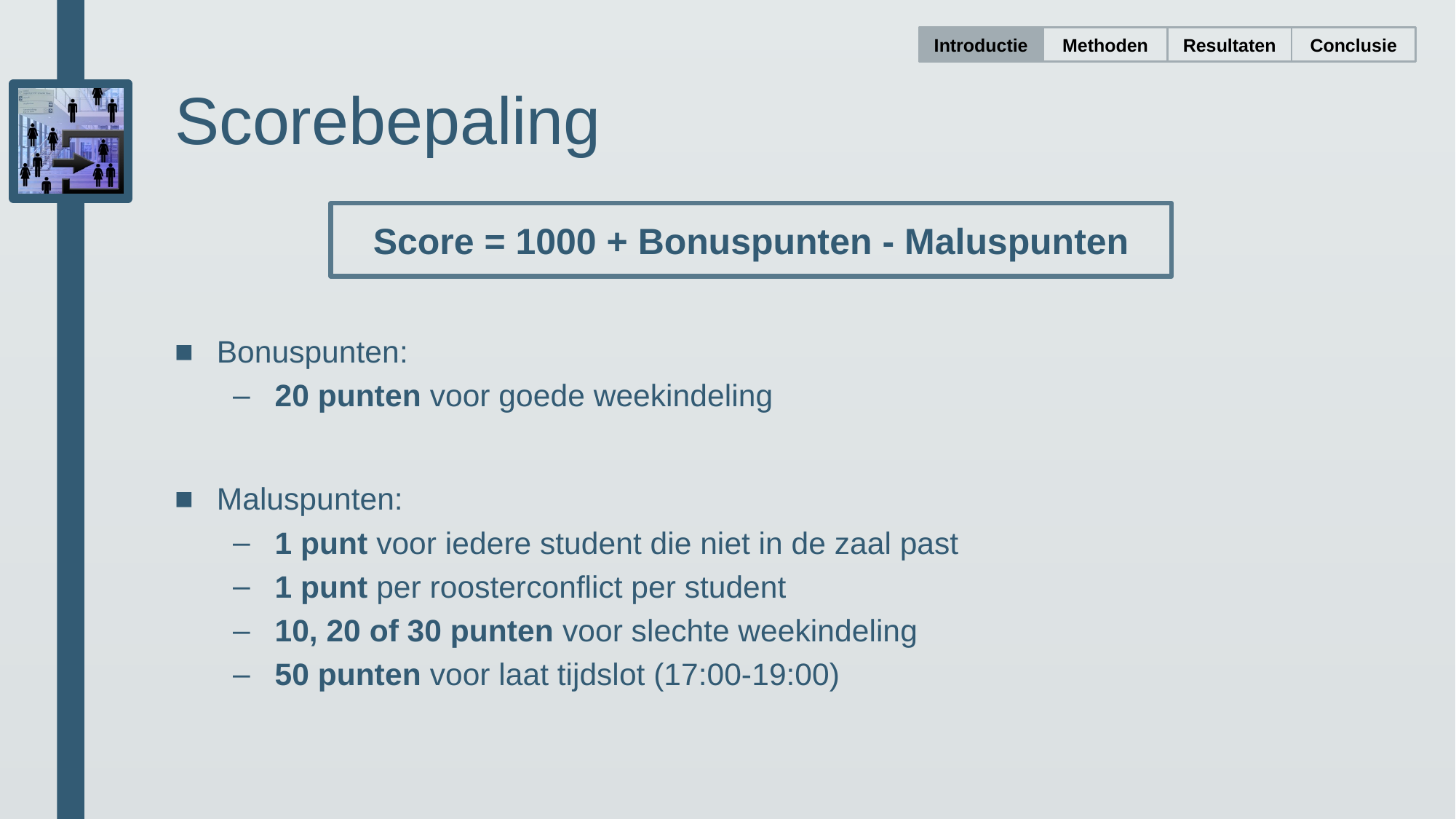

Resultaten
Conclusie
Introductie
Methoden
# Scorebepaling
Score = 1000 + Bonuspunten - Maluspunten

Bonuspunten:
20 punten voor goede weekindeling

Maluspunten:
1 punt voor iedere student die niet in de zaal past
1 punt per roosterconflict per student
10, 20 of 30 punten voor slechte weekindeling
50 punten voor laat tijdslot (17:00-19:00)